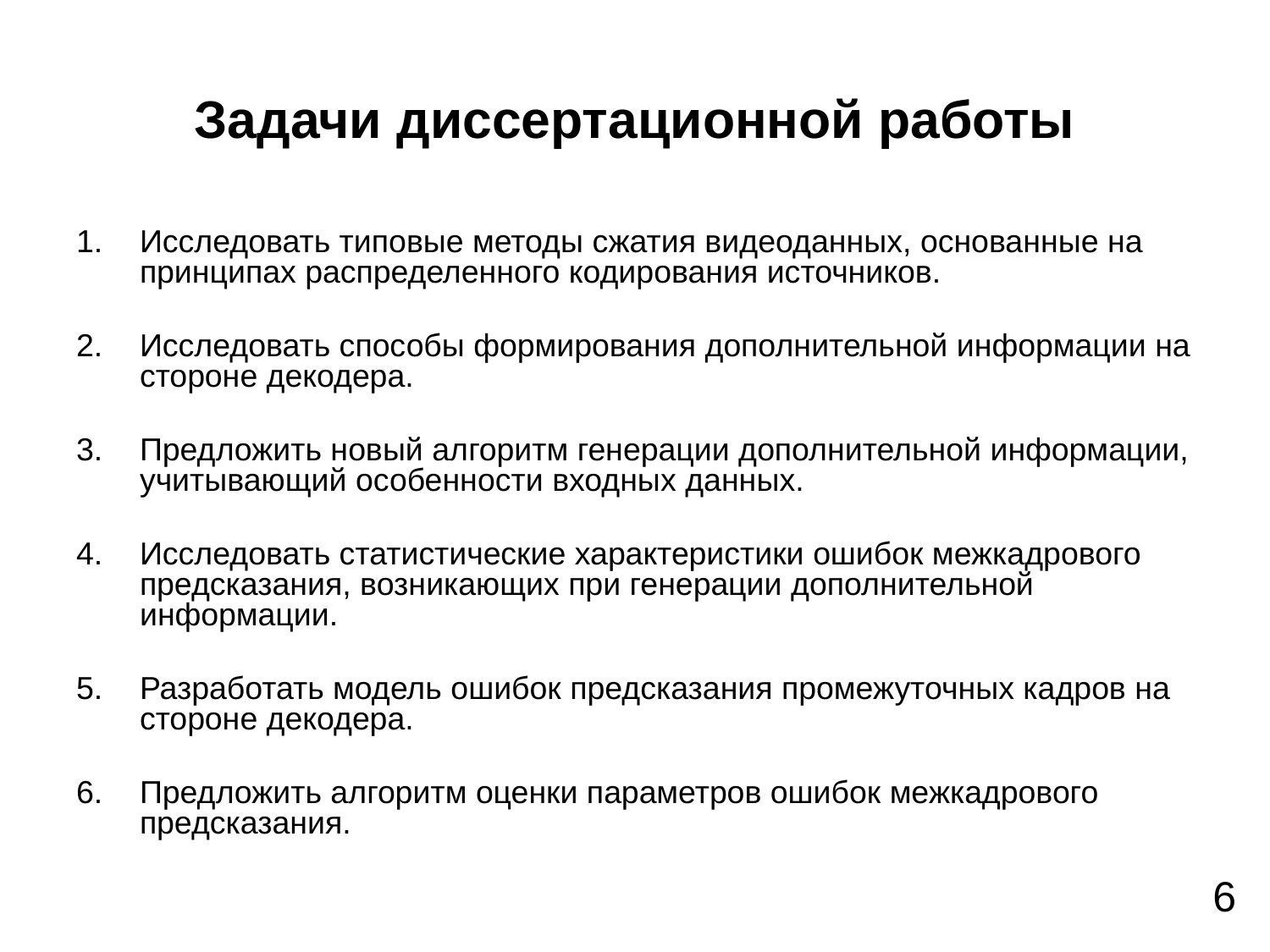

# Задачи диссертационной работы
Исследовать типовые методы сжатия видеоданных, основанные на принципах распределенного кодирования источников.

Исследовать способы формирования дополнительной информации на стороне декодера.

Предложить новый алгоритм генерации дополнительной информации, учитывающий особенности входных данных.

Исследовать статистические характеристики ошибок межкадрового предсказания, возникающих при генерации дополнительной информации.

Разработать модель ошибок предсказания промежуточных кадров на стороне декодера.

Предложить алгоритм оценки параметров ошибок межкадрового предсказания.
6